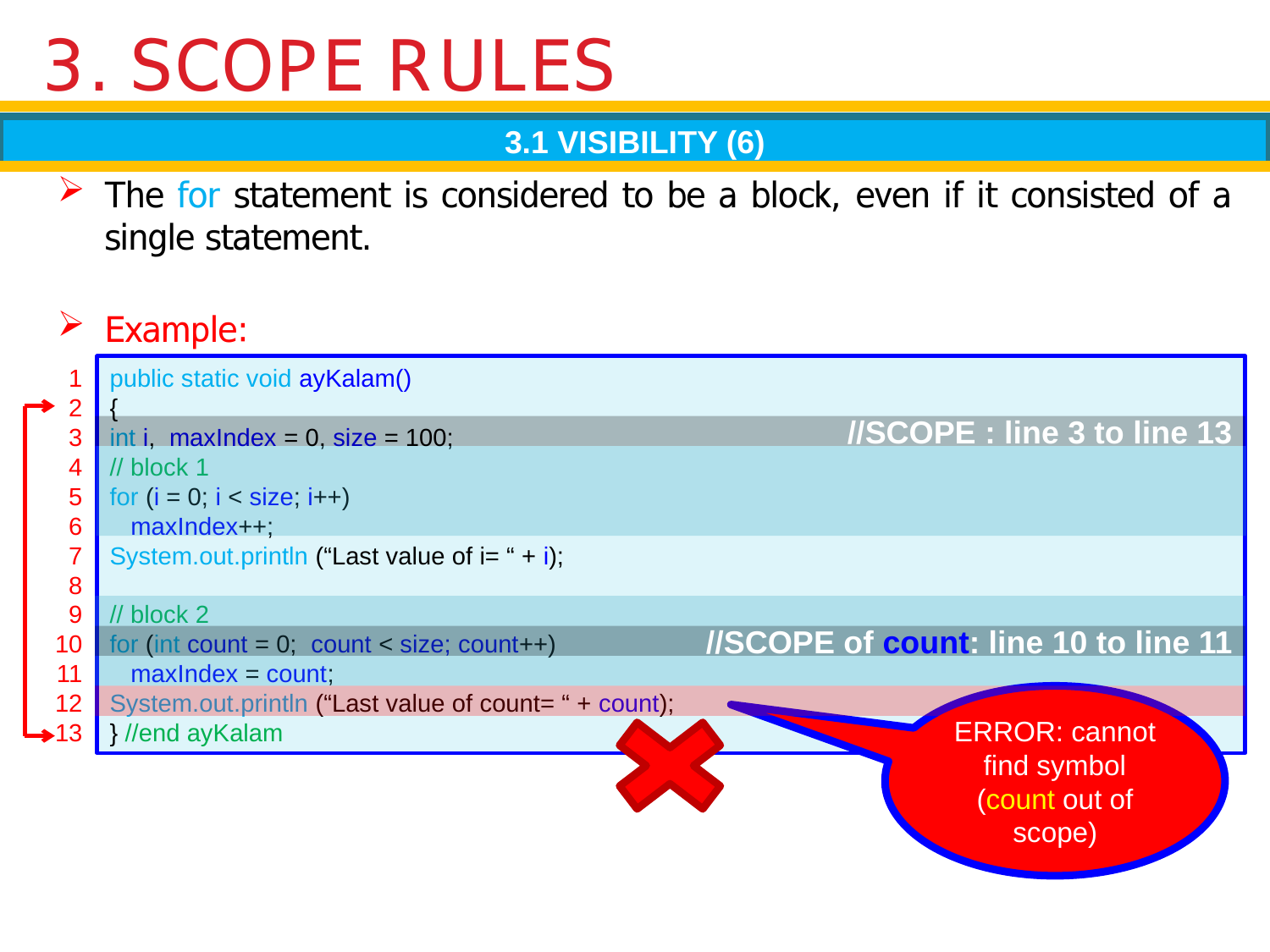

# 3. SCOPE RULES
3.1 VISIBILITY (6)
The for statement is considered to be a block, even if it consisted of a single statement.
Example:
1
2
3
4
5
6
7
8
9
10
11
12
13
public static void ayKalam()
{
int i,  maxIndex = 0, size = 100;
// block 1
for (i = 0; i < size; i++)
   maxIndex++;
System.out.println (“Last value of i= “ + i);

// block 2
for (int count = 0;  count < size; count++)
   maxIndex = count;
System.out.println (“Last value of count= “ + count);
} //end ayKalam
//SCOPE : line 3 to line 13

//SCOPE of count: line 10 to line 11

ERROR: cannot find symbol
(count out of scope)

16